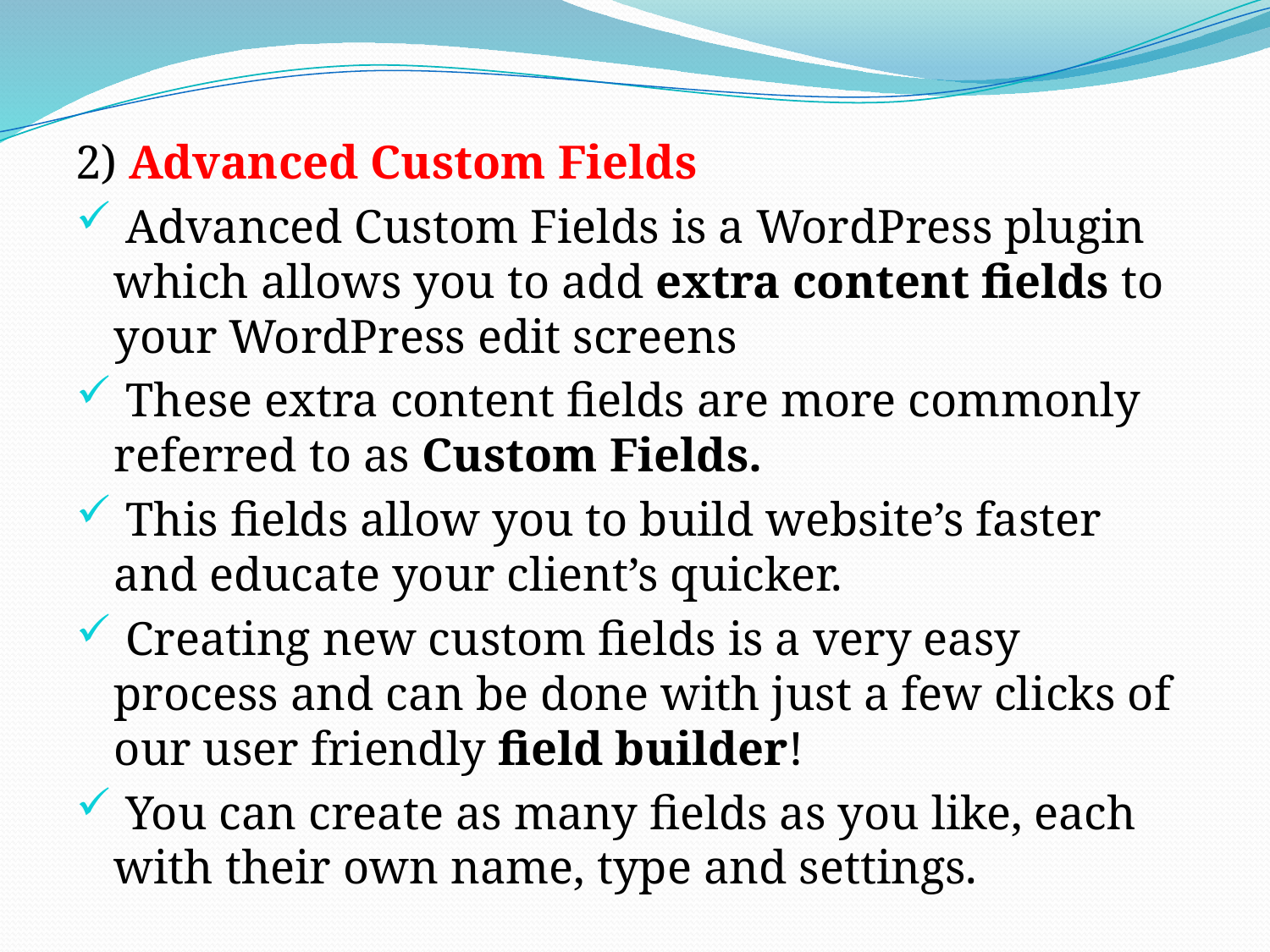

2) Advanced Custom Fields
 Advanced Custom Fields is a WordPress plugin which allows you to add extra content fields to your WordPress edit screens
 These extra content fields are more commonly referred to as Custom Fields.
 This fields allow you to build website’s faster and educate your client’s quicker.
 Creating new custom fields is a very easy process and can be done with just a few clicks of our user friendly field builder!
 You can create as many fields as you like, each with their own name, type and settings.